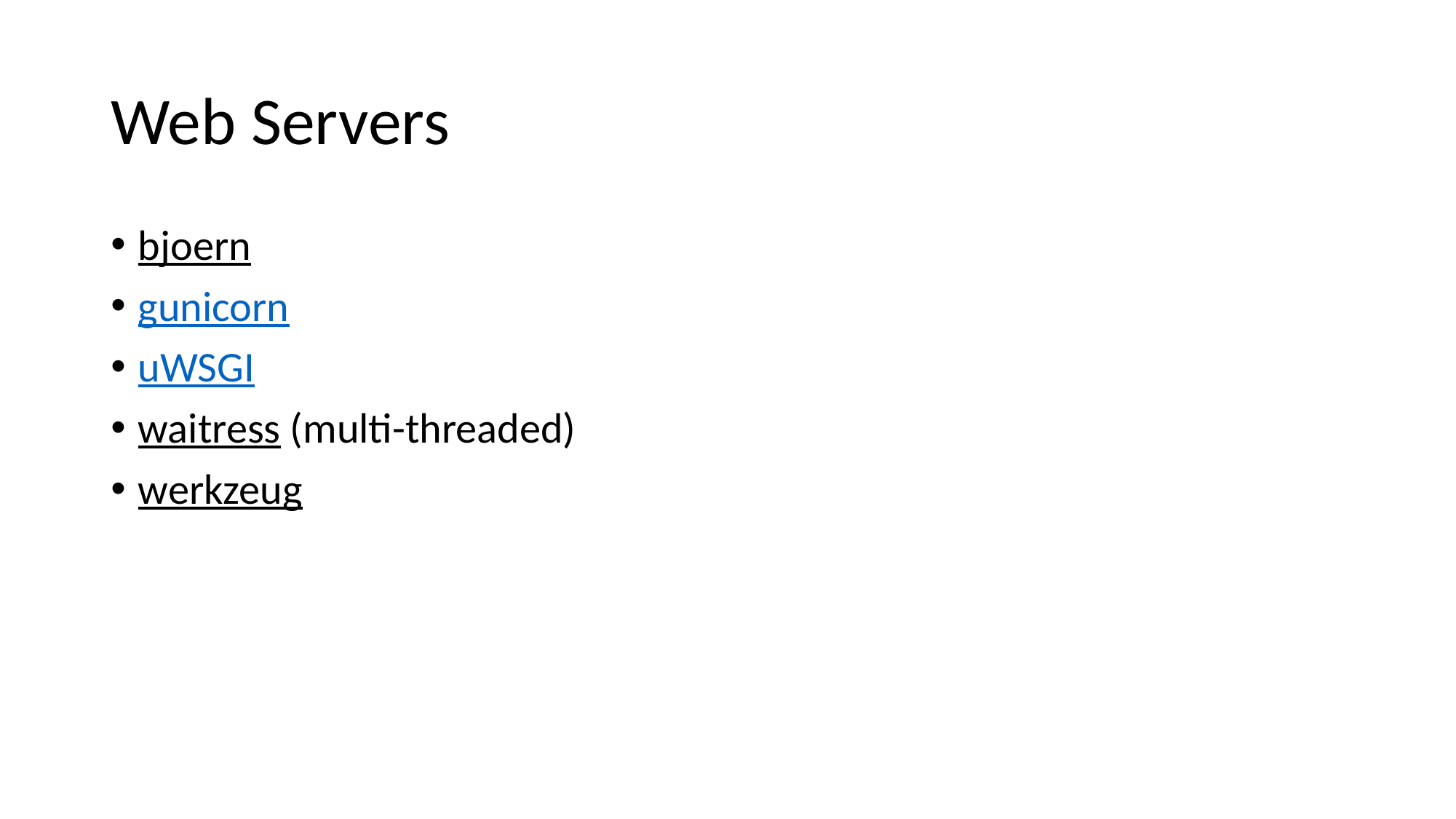

# Web Servers
bjoern
gunicorn
uWSGI
waitress (multi-threaded)
werkzeug